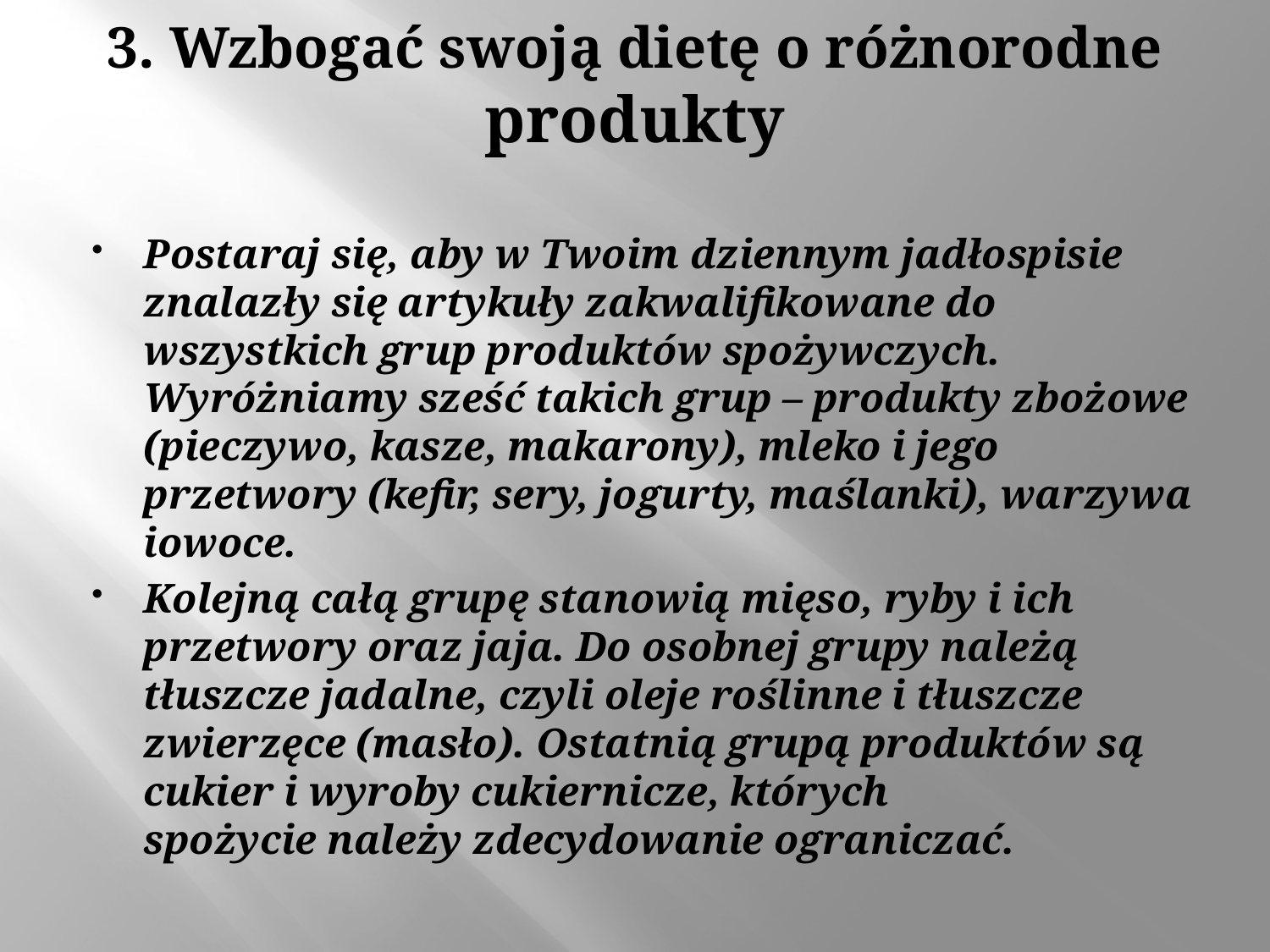

# 3. Wzbogać swoją dietę o różnorodne produkty
Postaraj się, aby w Twoim dziennym jadłospisie znalazły się artykuły zakwalifikowane do wszystkich grup produktów spożywczych. Wyróżniamy sześć takich grup – produkty zbożowe (pieczywo, kasze, makarony), mleko i jego przetwory (kefir, sery, jogurty, maślanki), warzywa iowoce.
Kolejną całą grupę stanowią mięso, ryby i ich przetwory oraz jaja. Do osobnej grupy należą tłuszcze jadalne, czyli oleje roślinne i tłuszcze zwierzęce (masło). Ostatnią grupą produktów są cukier i wyroby cukiernicze, których spożycie należy zdecydowanie ograniczać.